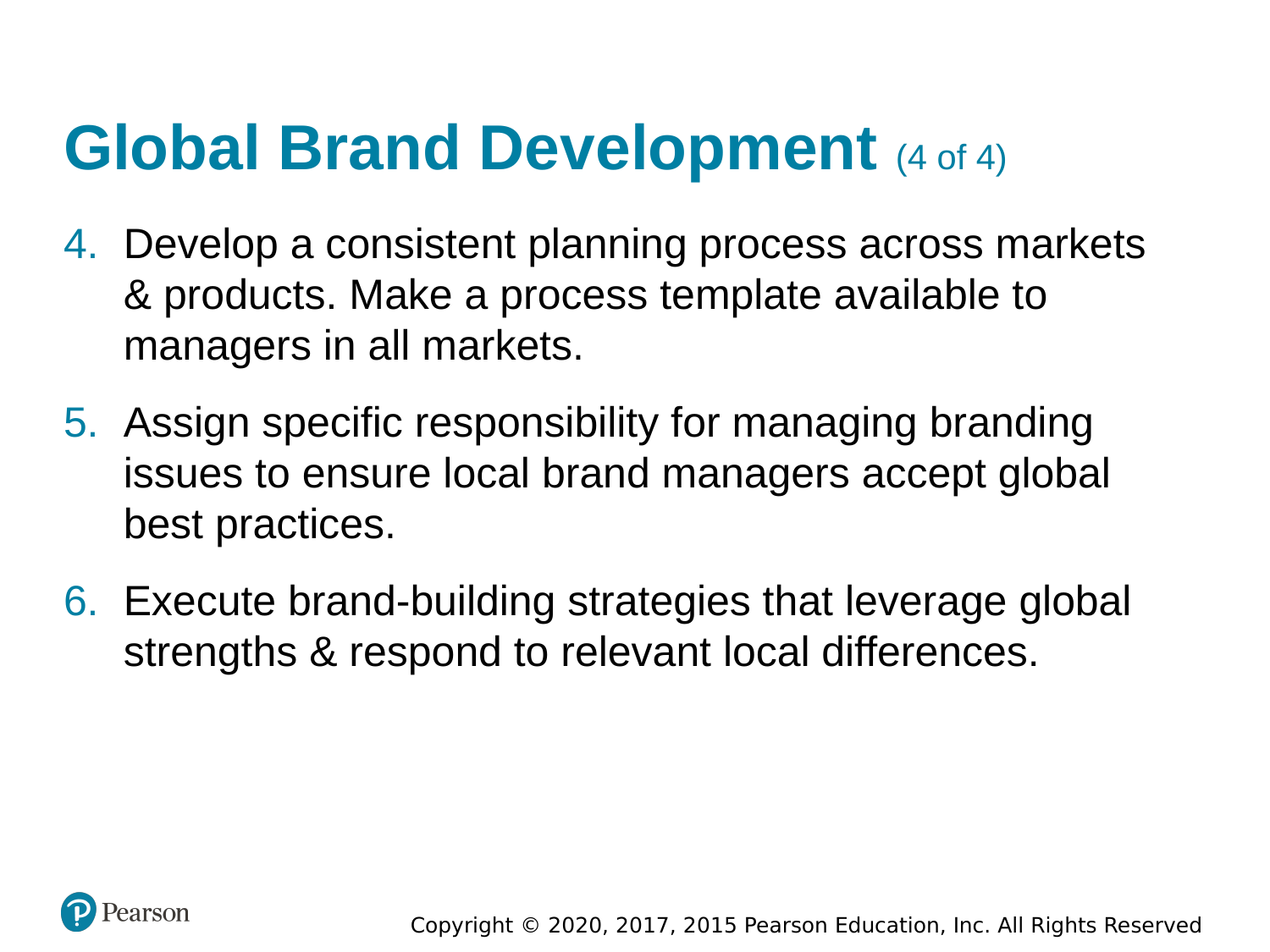

# Global Brand Development (4 of 4)
Develop a consistent planning process across markets & products. Make a process template available to managers in all markets.
Assign specific responsibility for managing branding issues to ensure local brand managers accept global best practices.
Execute brand-building strategies that leverage global strengths & respond to relevant local differences.